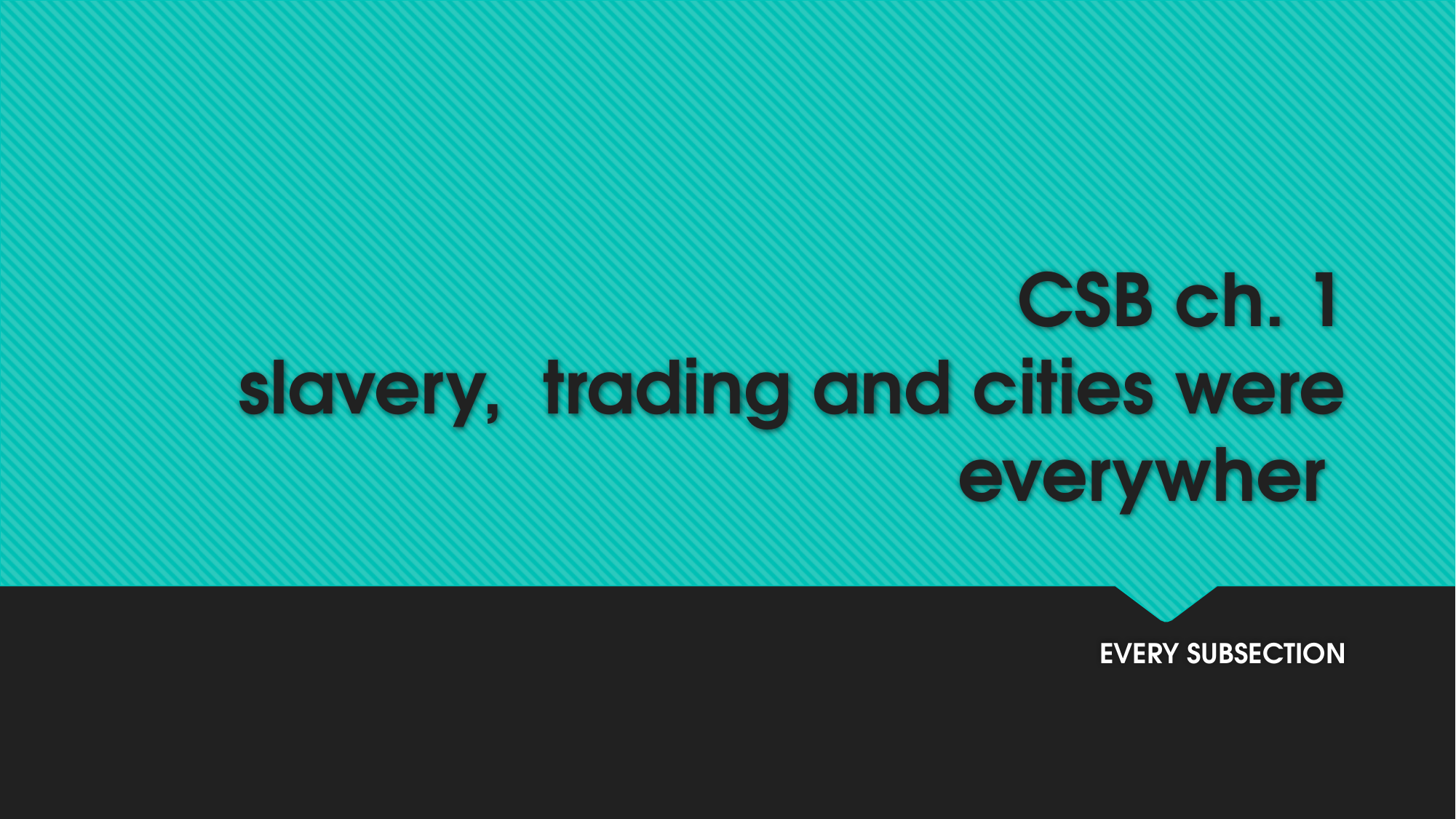

# CSB ch. 1 slavery,  trading and cities were everywher
EVERY SUBSECTION